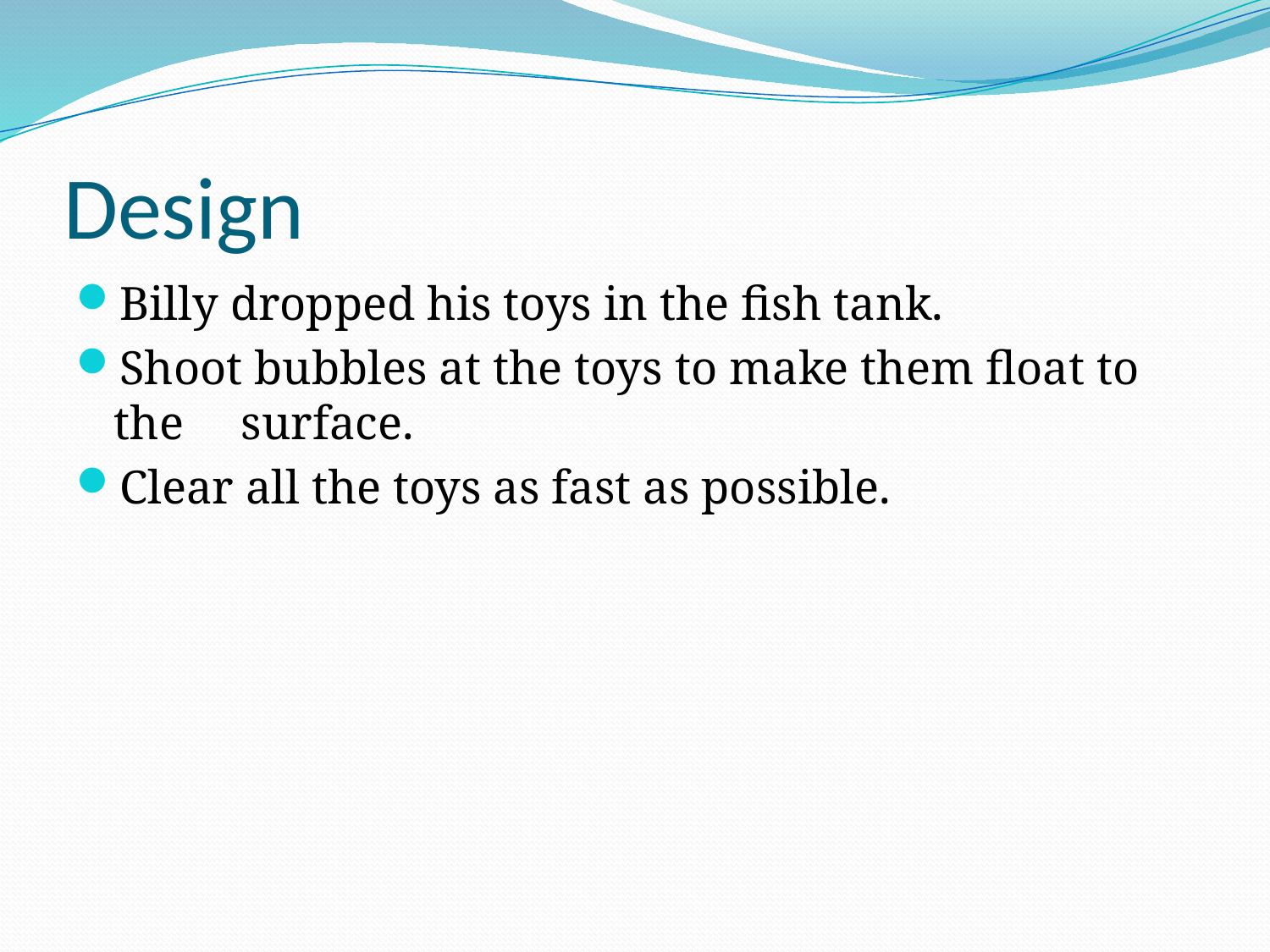

# Design
Billy dropped his toys in the fish tank.
Shoot bubbles at the toys to make them float to the  	surface.
Clear all the toys as fast as possible.